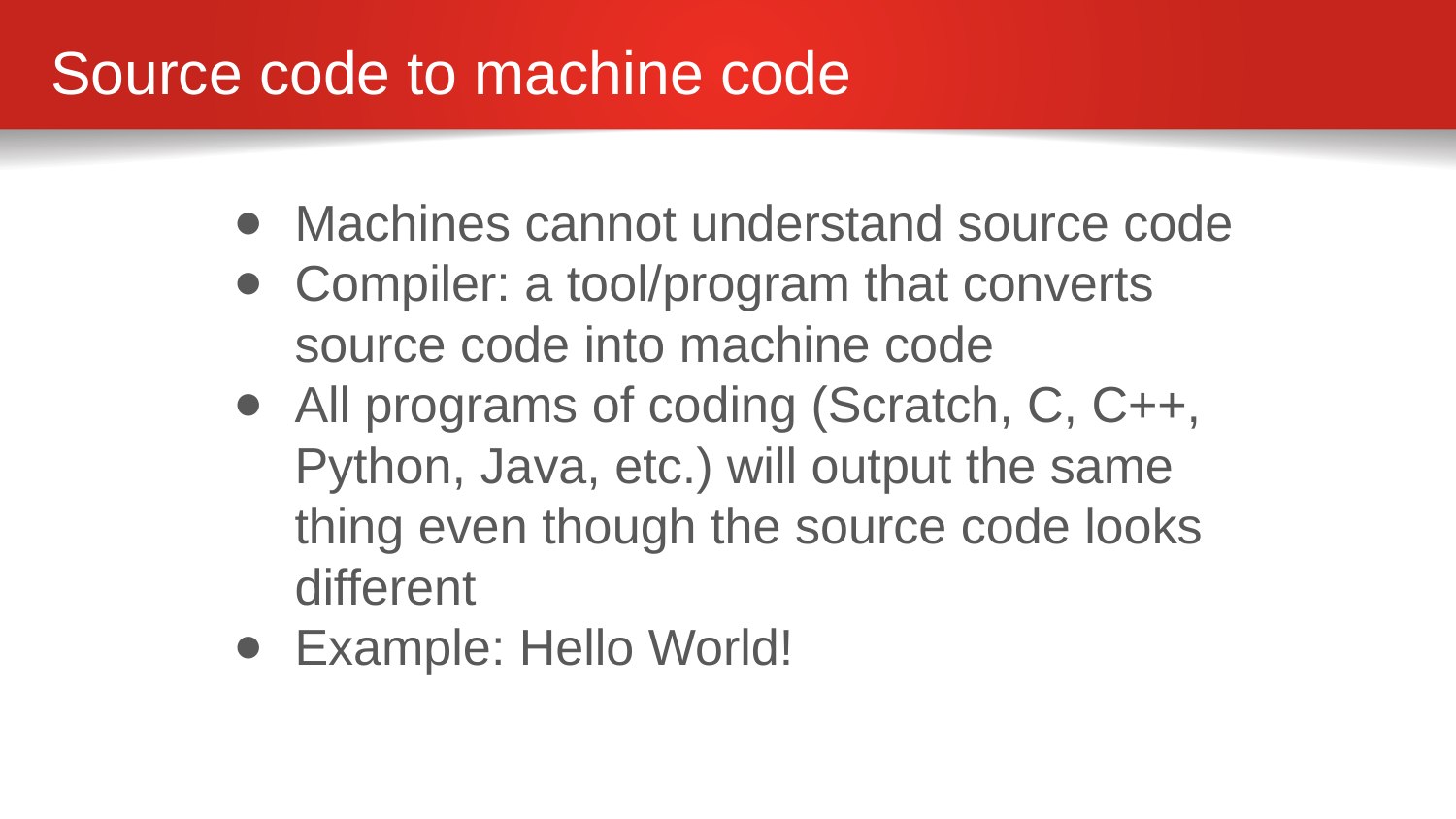

# Source code to machine code
Machines cannot understand source code
Compiler: a tool/program that converts source code into machine code
All programs of coding (Scratch, C, C++, Python, Java, etc.) will output the same thing even though the source code looks different
Example: Hello World!